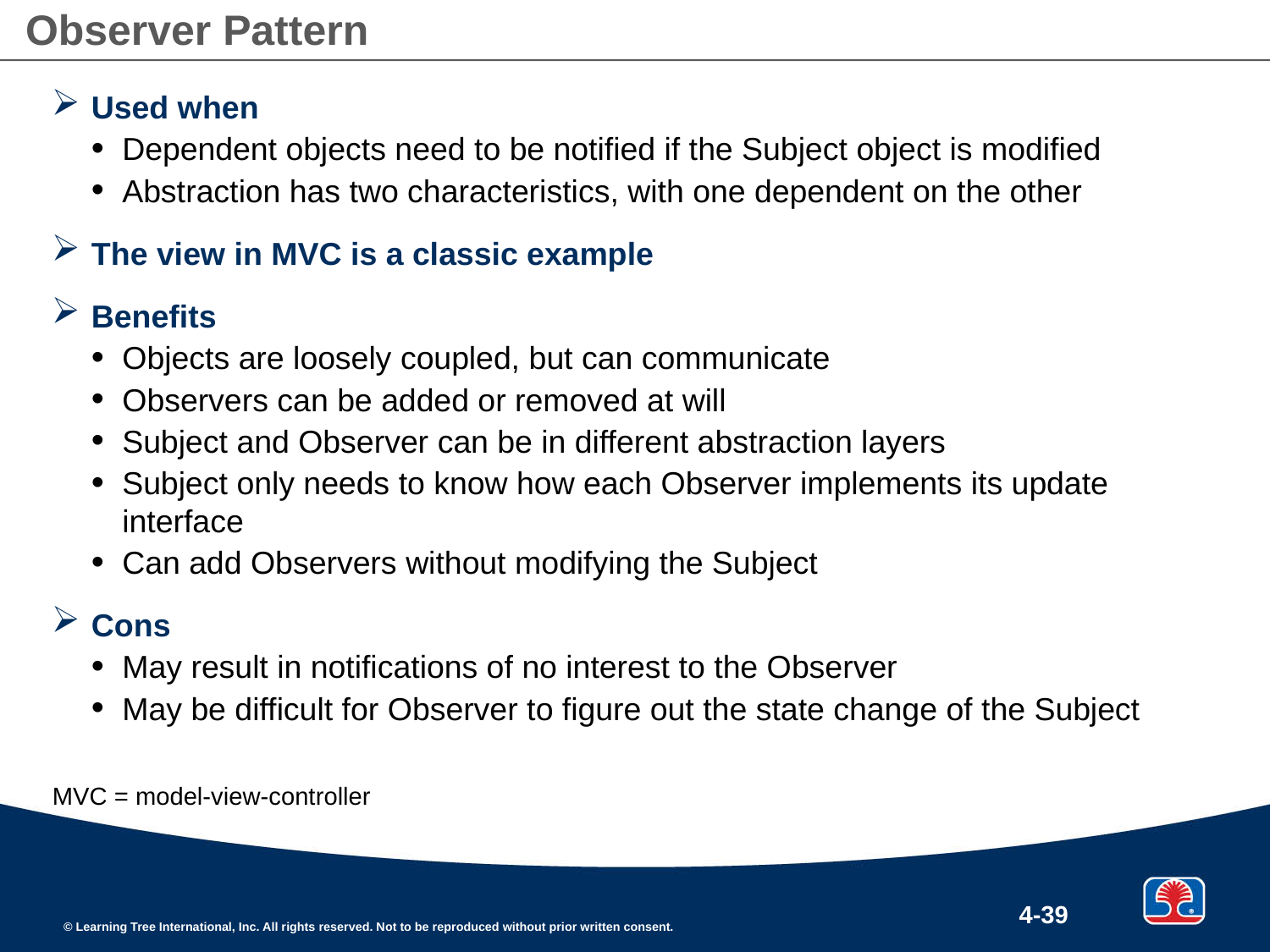

# Observer Pattern
Used when
Dependent objects need to be notified if the Subject object is modified
Abstraction has two characteristics, with one dependent on the other
The view in MVC is a classic example
Benefits
Objects are loosely coupled, but can communicate
Observers can be added or removed at will
Subject and Observer can be in different abstraction layers
Subject only needs to know how each Observer implements its update interface
Can add Observers without modifying the Subject
Cons
May result in notifications of no interest to the Observer
May be difficult for Observer to figure out the state change of the Subject

MVC = model-view-controller